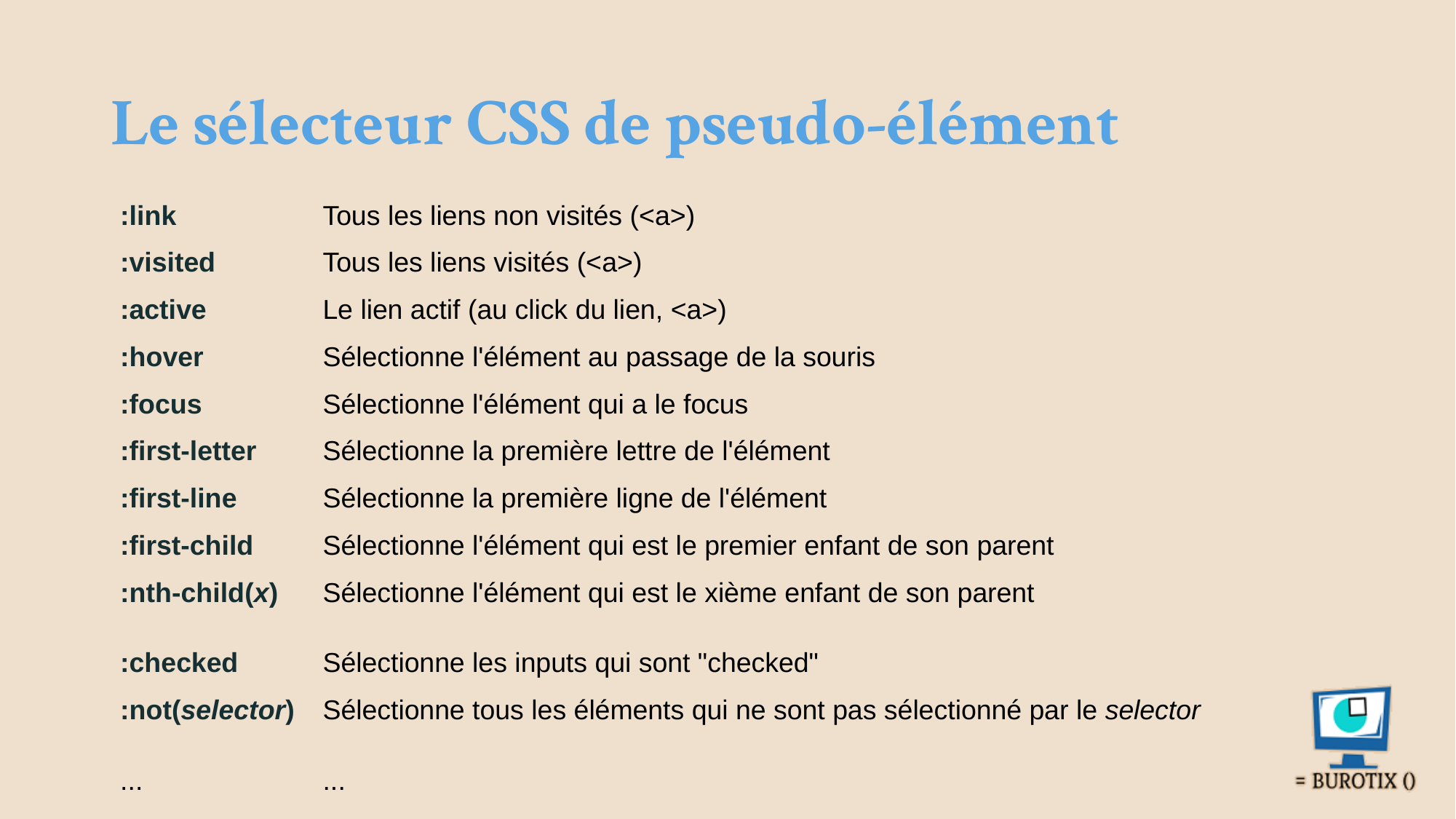

# Le sélecteur CSS de pseudo-élément
| :link | Tous les liens non visités (<a>) |
| --- | --- |
| :visited | Tous les liens visités (<a>) |
| :active | Le lien actif (au click du lien, <a>) |
| :hover | Sélectionne l'élément au passage de la souris |
| :focus | Sélectionne l'élément qui a le focus |
| :first-letter | Sélectionne la première lettre de l'élément |
| :first-line | Sélectionne la première ligne de l'élément |
| :first-child | Sélectionne l'élément qui est le premier enfant de son parent |
| :nth-child(x) | Sélectionne l'élément qui est le xième enfant de son parent |
| :checked | Sélectionne les inputs qui sont "checked" |
| :not(selector) | Sélectionne tous les éléments qui ne sont pas sélectionné par le selector |
| ... | ... |